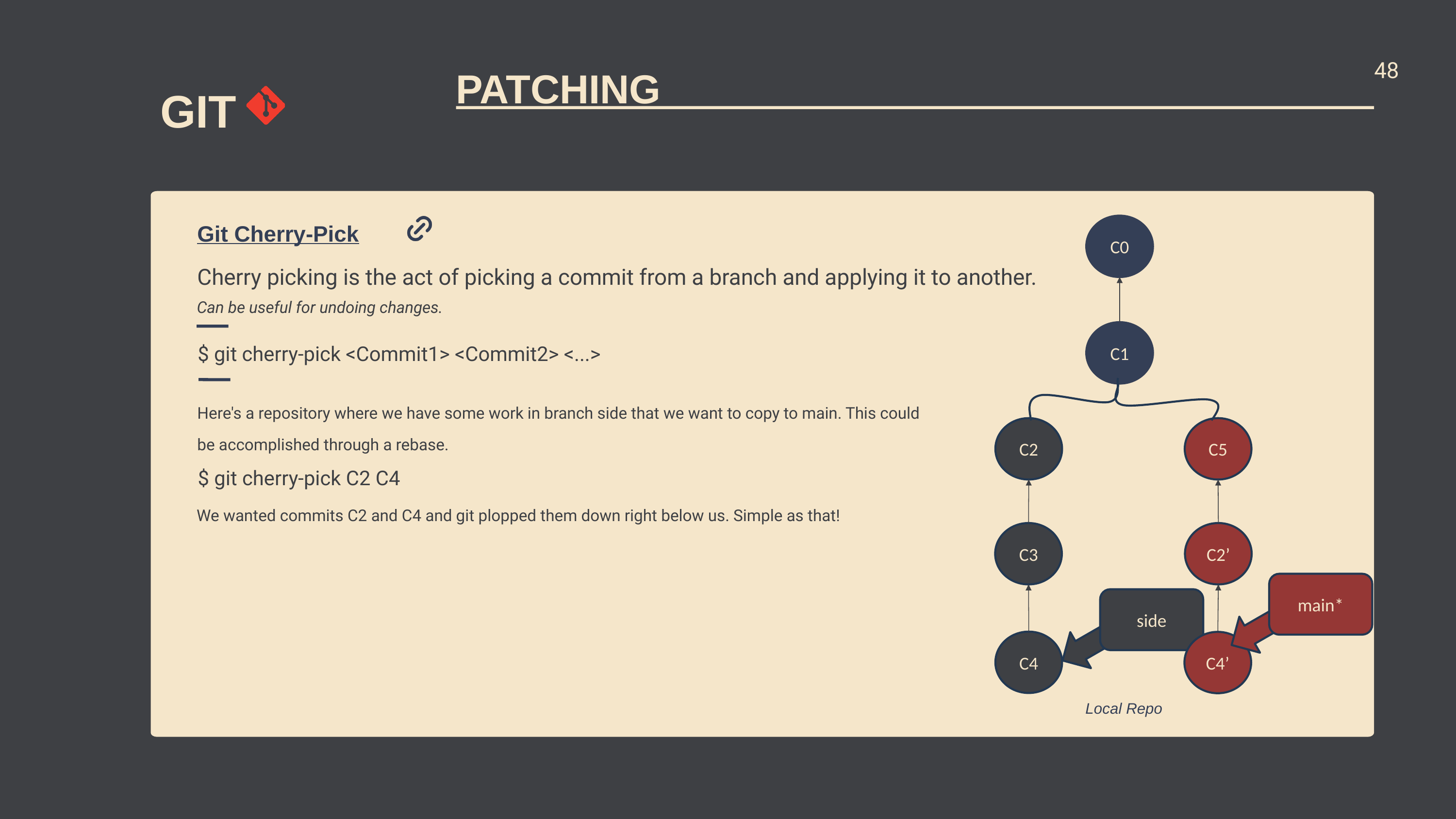

48
PATCHING
GIT

Git Cherry-Pick
C0

Cherry picking is the act of picking a commit from a branch and applying it to another.
Can be useful for undoing changes.
C1

$ git cherry-pick <Commit1> <Commit2> <...>

Here's a repository where we have some work in branch side that we want to copy to main. This could be accomplished through a rebase.
C2
C5
$ git cherry-pick C2 C4
We wanted commits C2 and C4 and git plopped them down right below us. Simple as that!
C3
C2’
main*

side

C4
C4’
Local Repo

HEAD
moves (by force) the main branch to three parents behind HEAD.
There, that’s all there is to branching! The branch newImage now refers to commit C1.
C3